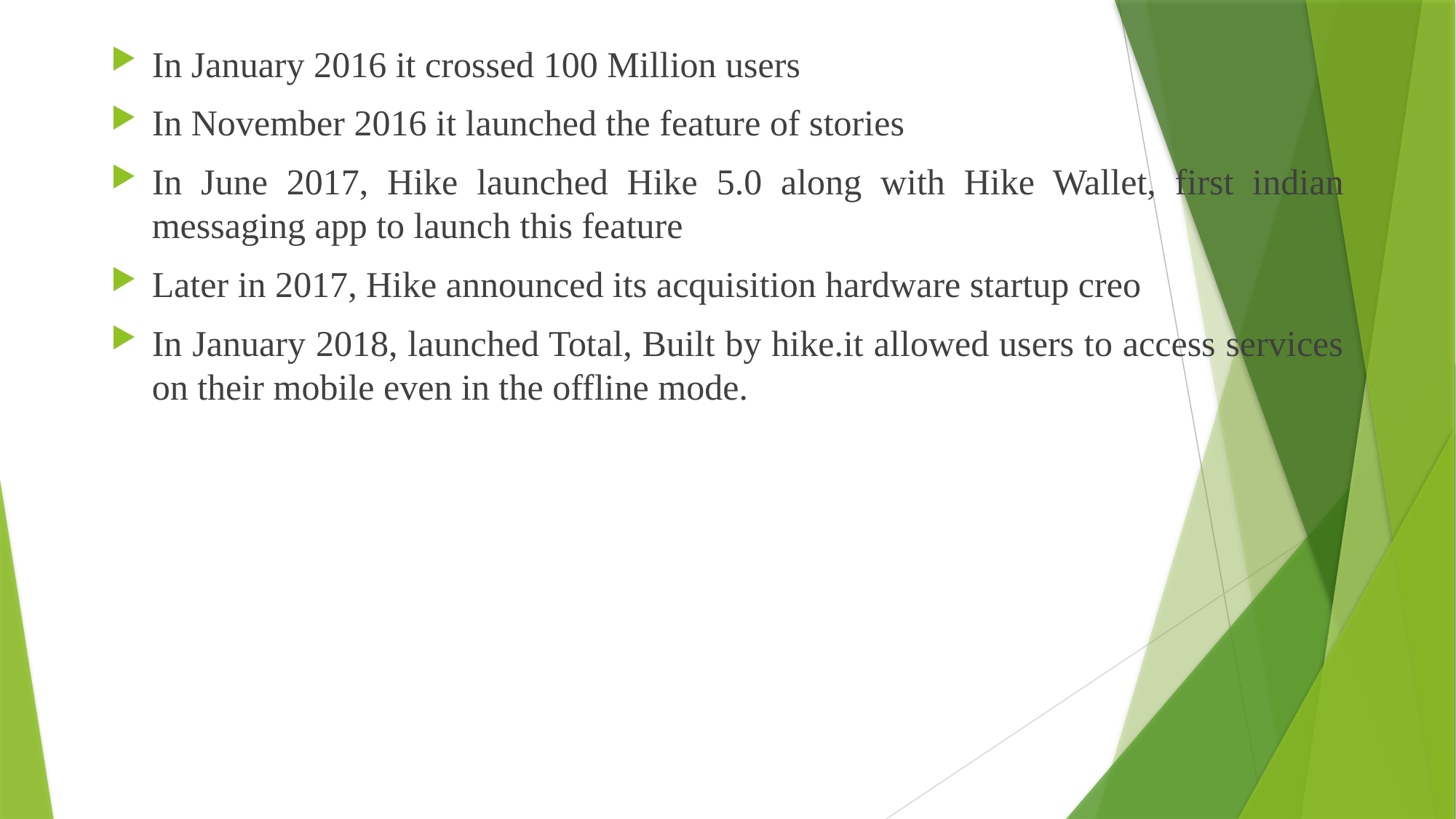

In January 2016 it crossed 100 Million users
In November 2016 it launched the feature of stories
In June 2017, Hike launched Hike 5.0 along with Hike Wallet, first indian messaging app to launch this feature
Later in 2017, Hike announced its acquisition hardware startup creo
In January 2018, launched Total, Built by hike.it allowed users to access services on their mobile even in the offline mode.